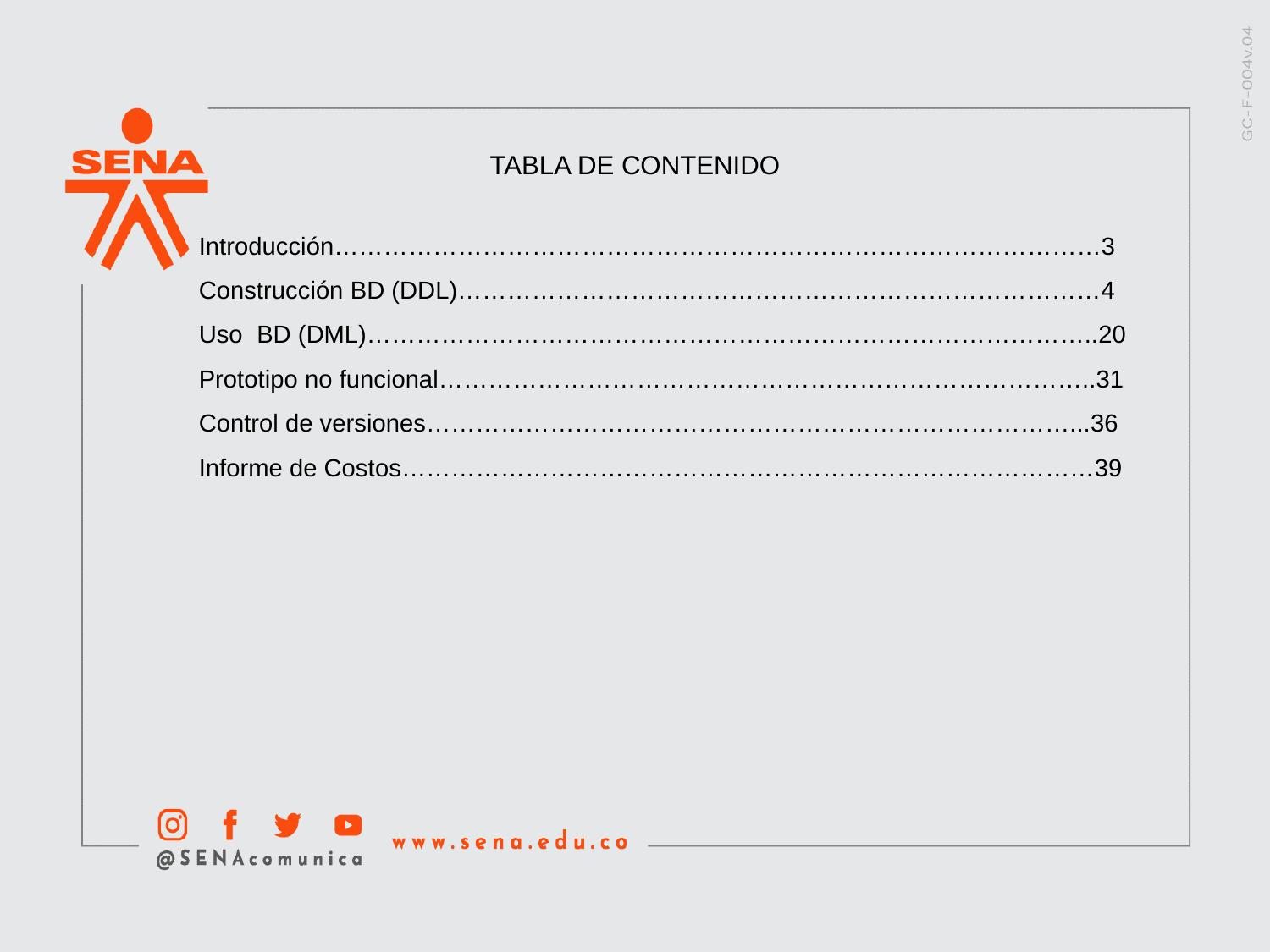

TABLA DE CONTENIDO
Introducción…………………………………………………………………………………3
Construcción BD (DDL)……………………………………………………………………4
Uso  BD (DML)……………………………………………………………………………..20
Prototipo no funcional……………………………………………………………………..31
Control de versiones……………………………………………………………………...36
Informe de Costos…………………………………………………………………………39